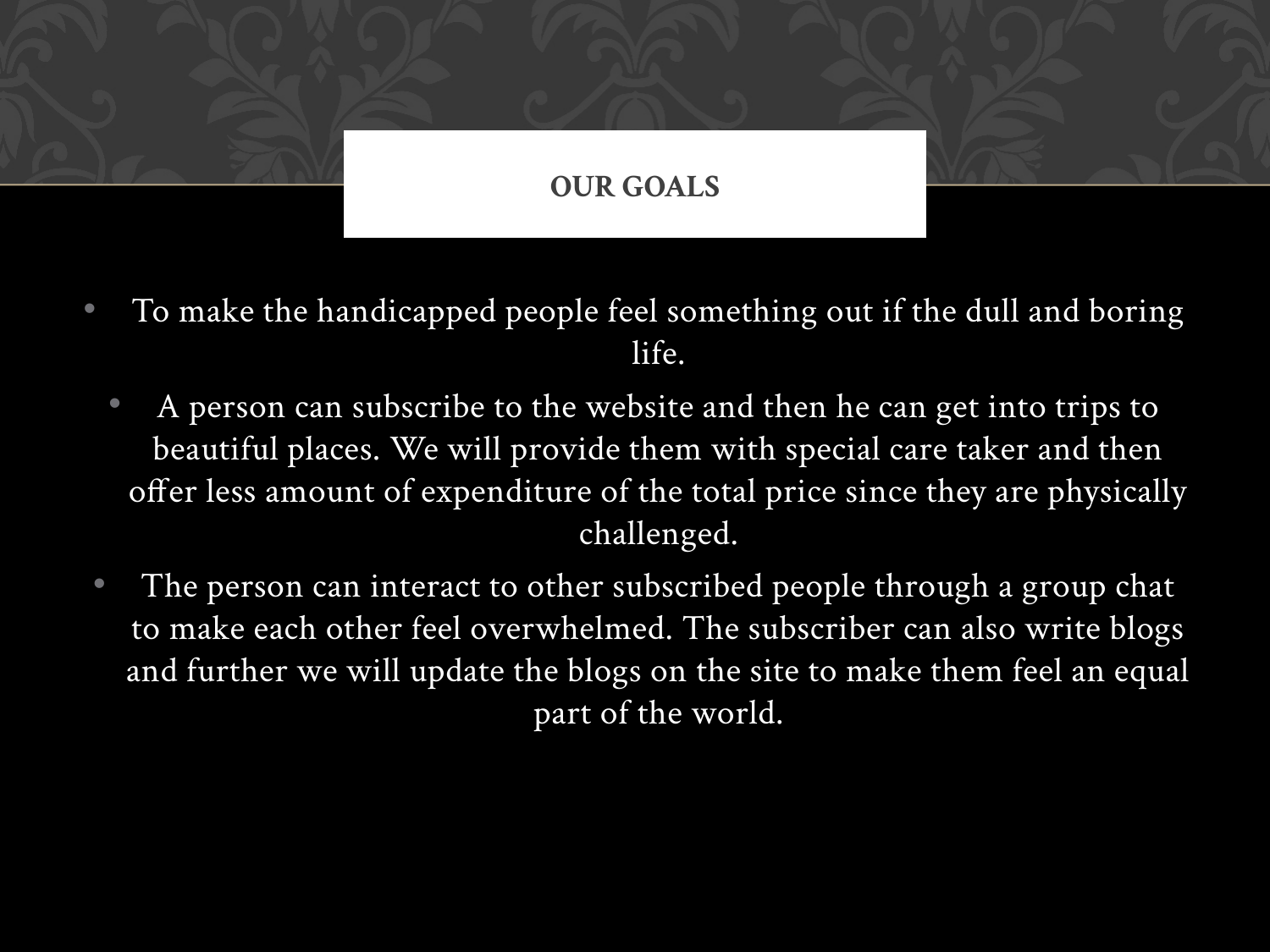

# OUR GOALS
To make the handicapped people feel something out if the dull and boring life.
A person can subscribe to the website and then he can get into trips to beautiful places. We will provide them with special care taker and then offer less amount of expenditure of the total price since they are physically challenged.
The person can interact to other subscribed people through a group chat to make each other feel overwhelmed. The subscriber can also write blogs and further we will update the blogs on the site to make them feel an equal part of the world.